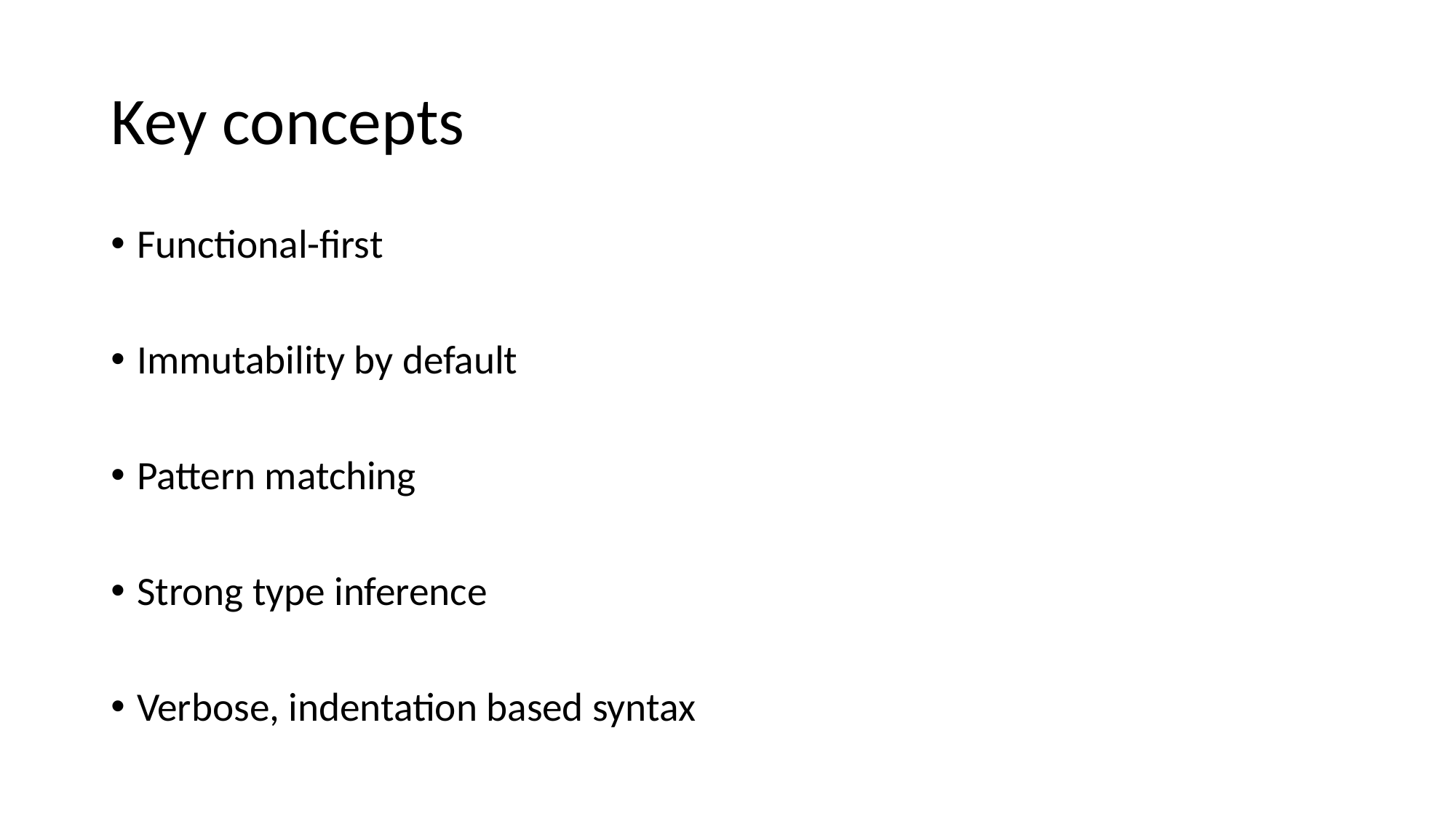

# Key concepts
Functional-first

Immutability by default

Pattern matching

Strong type inference

Verbose, indentation based syntax